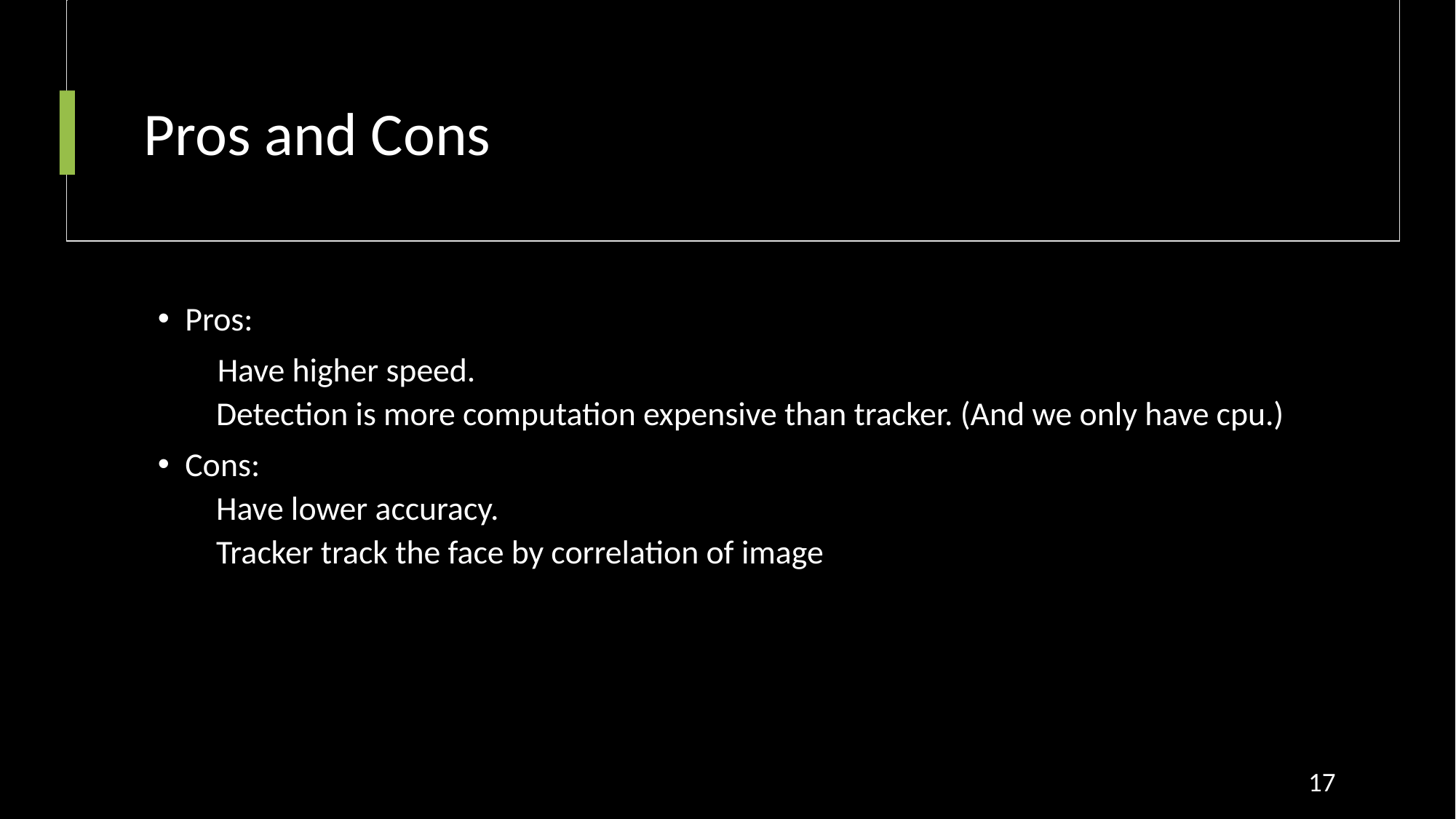

# Pros and Cons

Pros:
        Have higher speed.
      Detection is more computation expensive than tracker. (And we only have cpu.)
Cons:
      Have lower accuracy.
      Tracker track the face by correlation of image

17